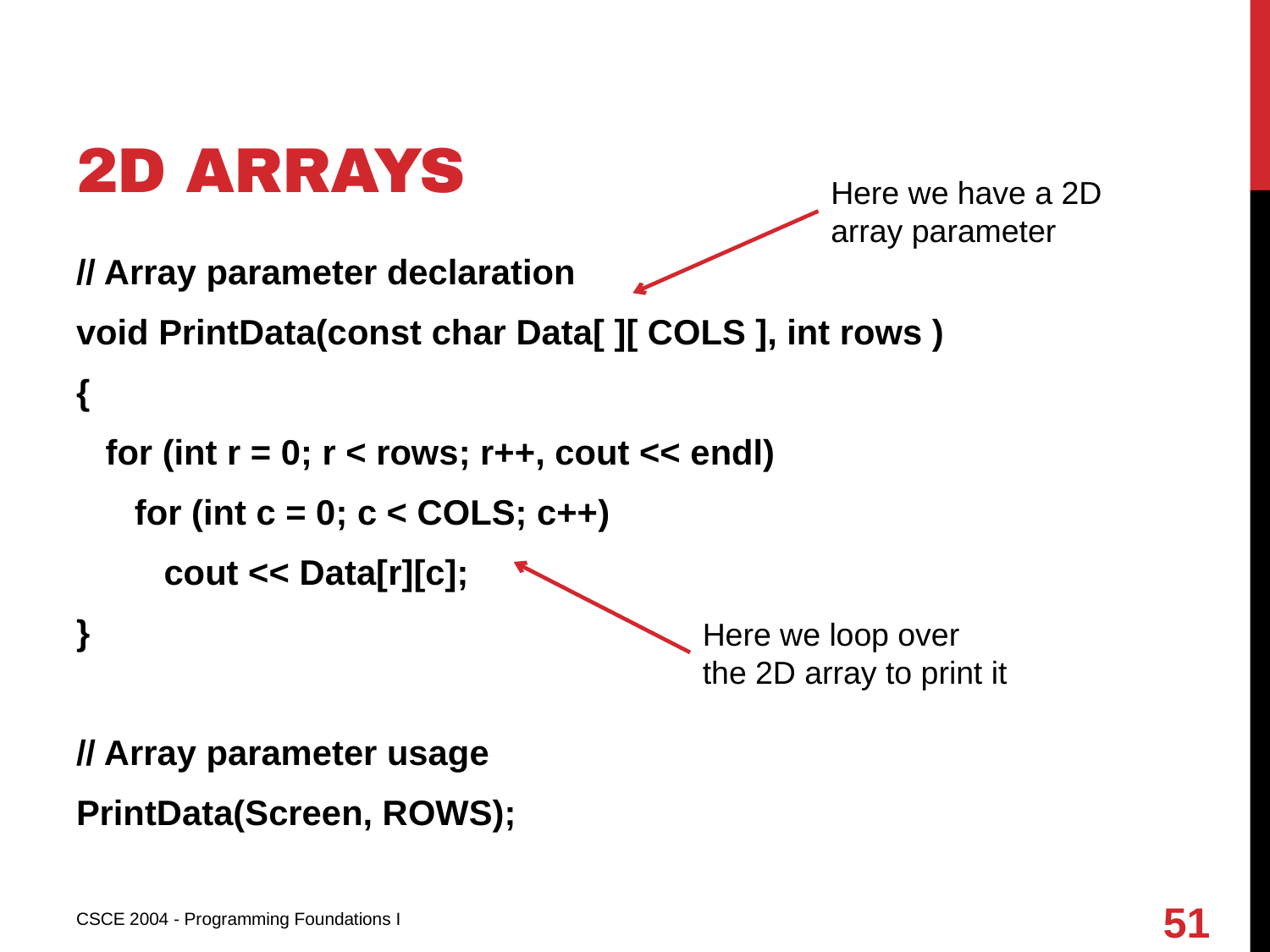

# 2d arrays
Here we have a 2D array parameter
// Array parameter declaration
void PrintData(const char Data[ ][ COLS ], int rows )
{
   for (int r = 0; r < rows; r++, cout << endl)
      for (int c = 0; c < COLS; c++)
         cout << Data[r][c];
}

// Array parameter usage
PrintData(Screen, ROWS);
Here we loop over the 2D array to print it
51
CSCE 2004 - Programming Foundations I